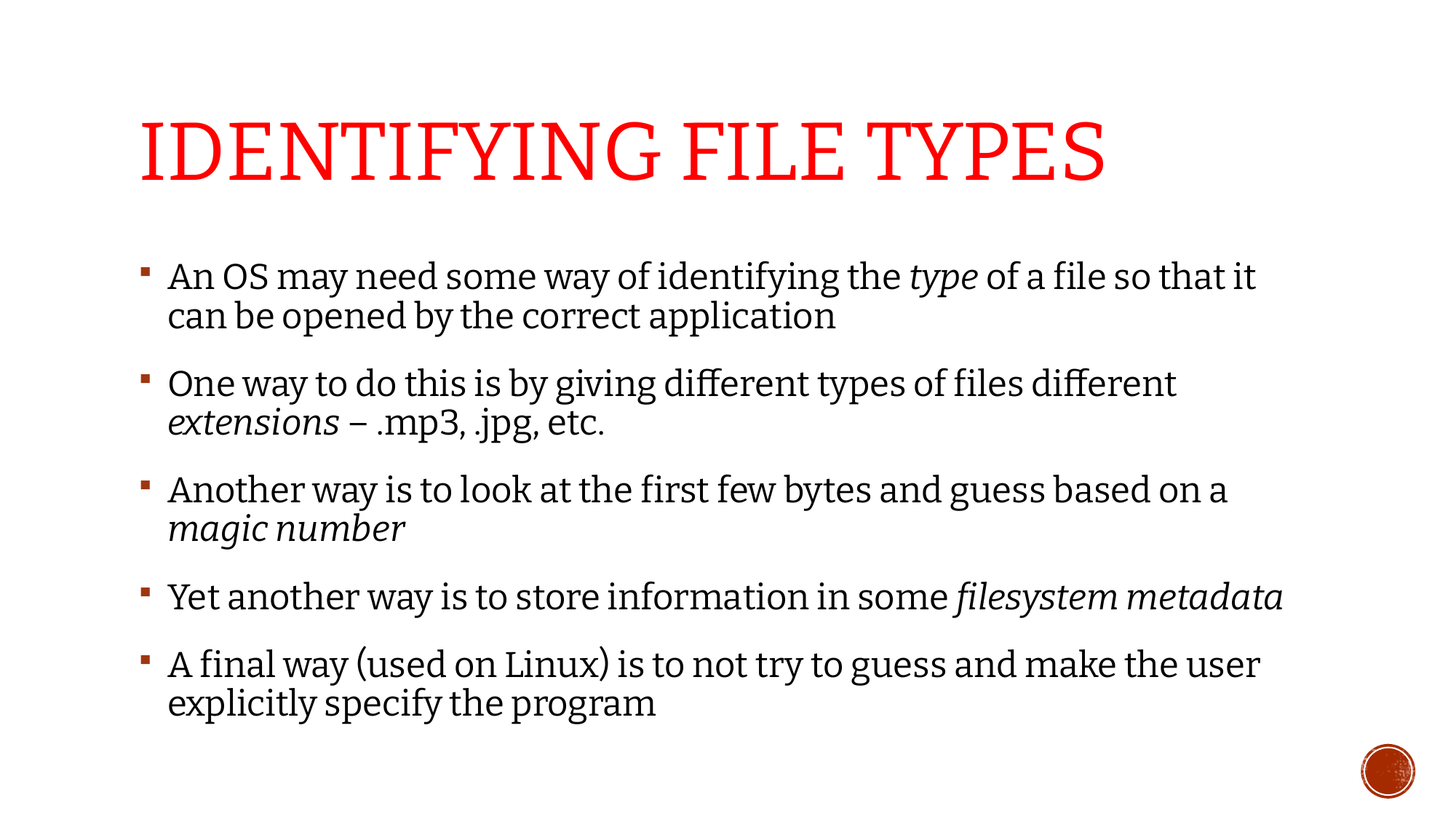

# Identifying File Types
An OS may need some way of identifying the type of a file so that it can be opened by the correct application
One way to do this is by giving different types of files different extensions – .mp3, .jpg, etc.
Another way is to look at the first few bytes and guess based on a magic number
Yet another way is to store information in some filesystem metadata
A final way (used on Linux) is to not try to guess and make the user explicitly specify the program